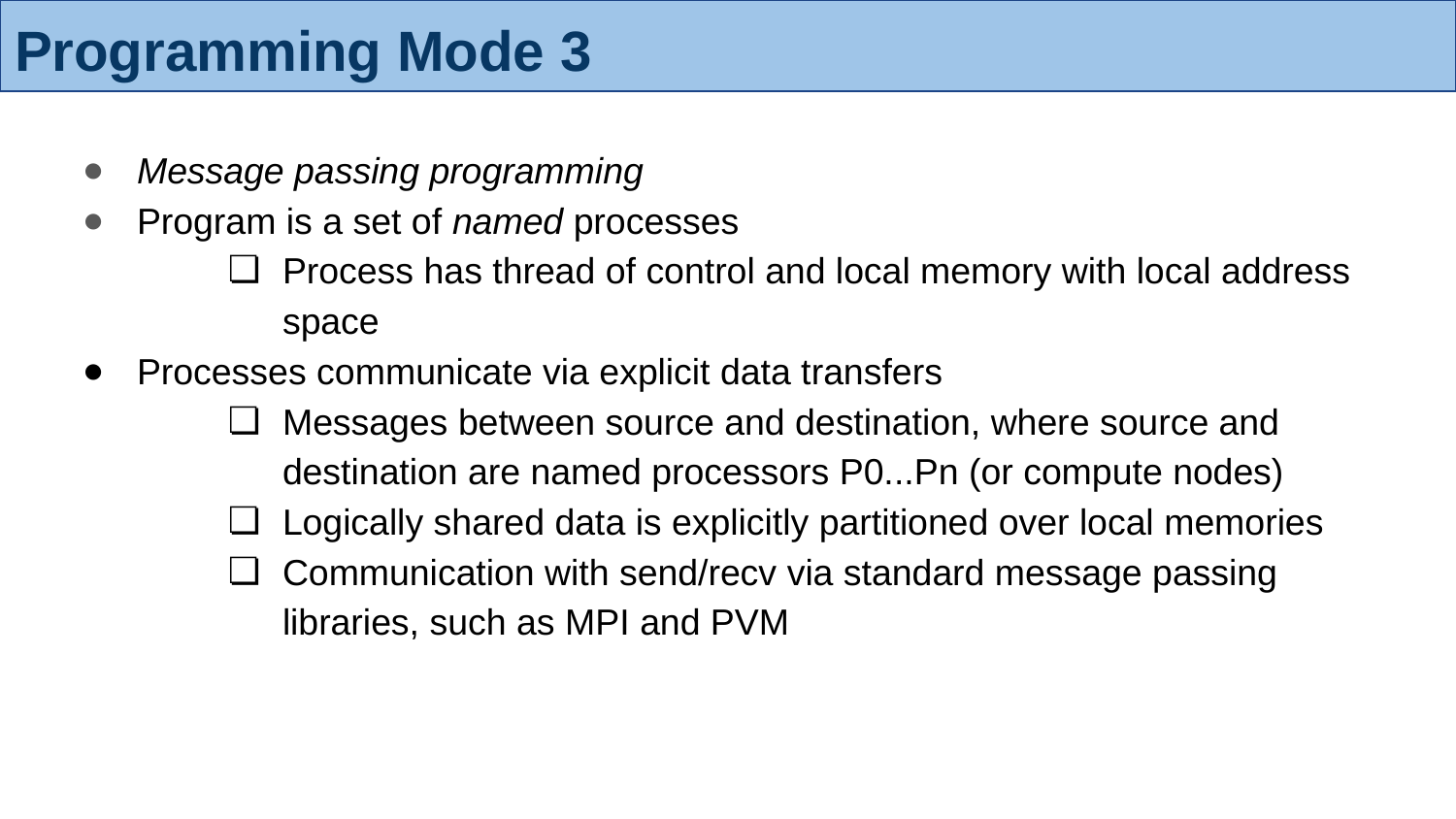

# Programming Mode 3
Message passing programming
Program is a set of named processes
Process has thread of control and local memory with local address space
Processes communicate via explicit data transfers
Messages between source and destination, where source and destination are named processors P0...Pn (or compute nodes)
Logically shared data is explicitly partitioned over local memories
Communication with send/recv via standard message passing libraries, such as MPI and PVM